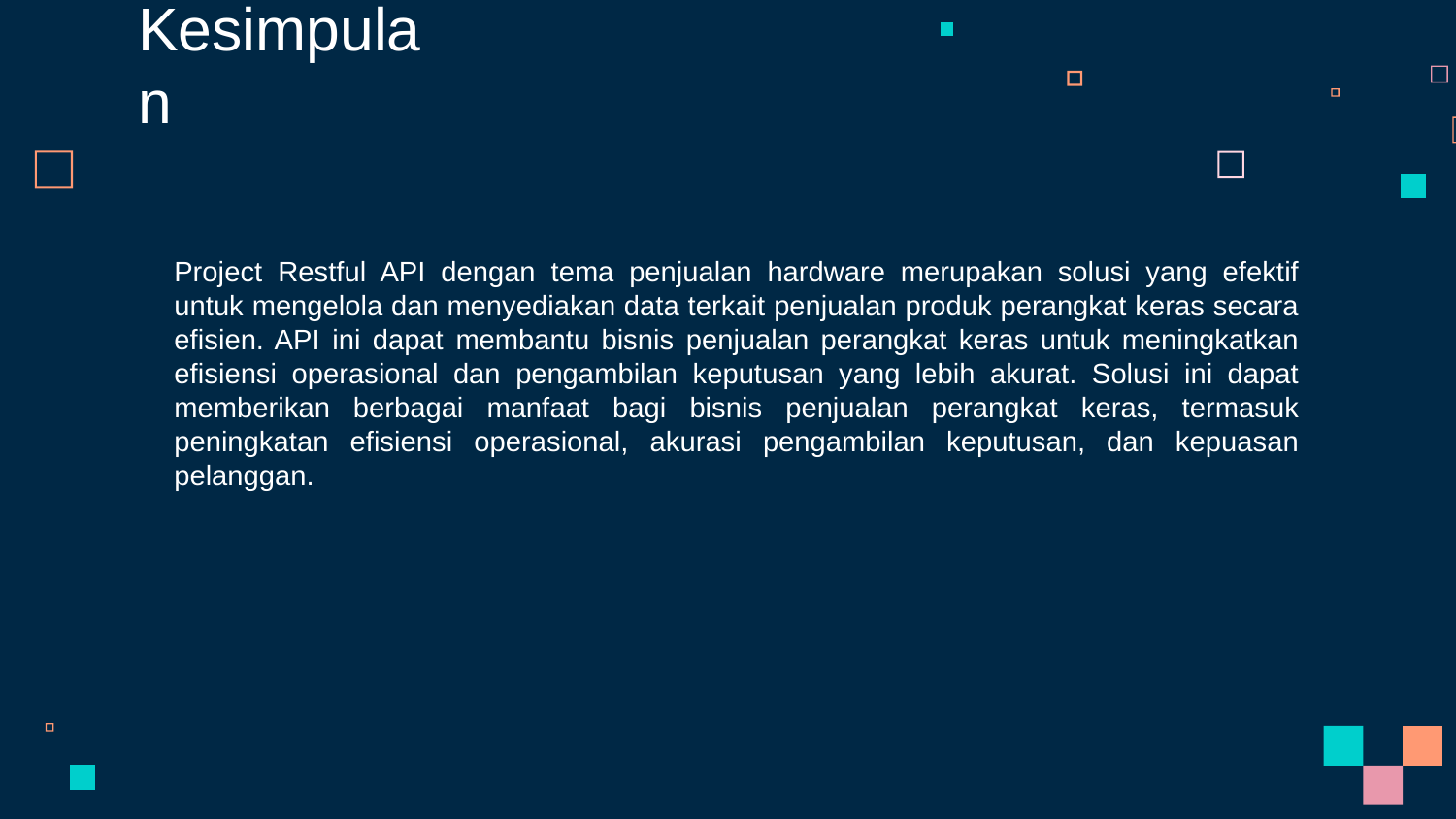

Kesimpulan

Project Restful API dengan tema penjualan hardware merupakan solusi yang efektif untuk mengelola dan menyediakan data terkait penjualan produk perangkat keras secara efisien. API ini dapat membantu bisnis penjualan perangkat keras untuk meningkatkan efisiensi operasional dan pengambilan keputusan yang lebih akurat. Solusi ini dapat memberikan berbagai manfaat bagi bisnis penjualan perangkat keras, termasuk peningkatan efisiensi operasional, akurasi pengambilan keputusan, dan kepuasan pelanggan.